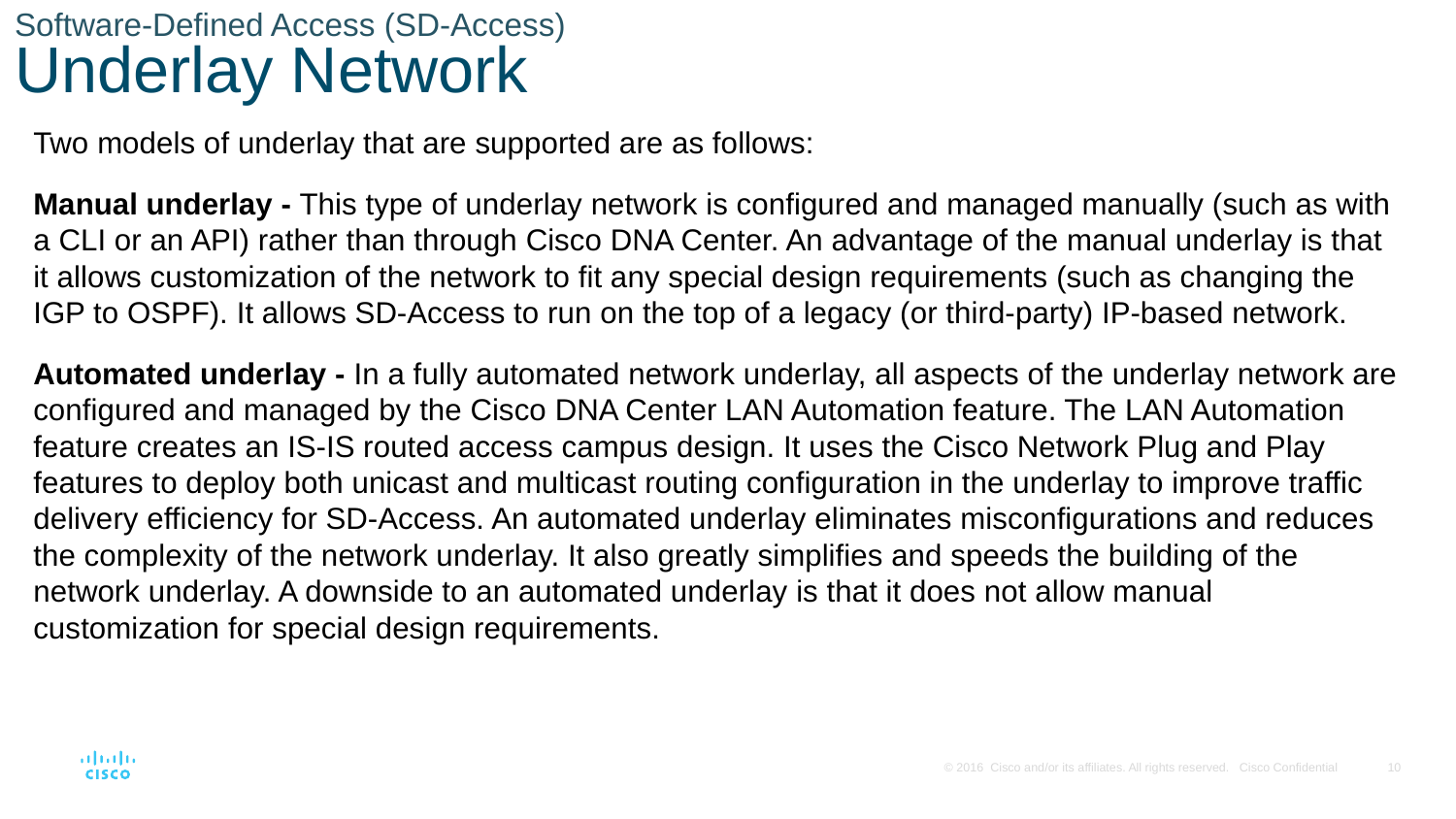

# Software-Defined Access (SD-Access) Underlay Network
Two models of underlay that are supported are as follows:
Manual underlay - This type of underlay network is configured and managed manually (such as with a CLI or an API) rather than through Cisco DNA Center. An advantage of the manual underlay is that it allows customization of the network to fit any special design requirements (such as changing the IGP to OSPF). It allows SD-Access to run on the top of a legacy (or third-party) IP-based network.
Automated underlay - In a fully automated network underlay, all aspects of the underlay network are configured and managed by the Cisco DNA Center LAN Automation feature. The LAN Automation feature creates an IS-IS routed access campus design. It uses the Cisco Network Plug and Play features to deploy both unicast and multicast routing configuration in the underlay to improve traffic delivery efficiency for SD-Access. An automated underlay eliminates misconfigurations and reduces the complexity of the network underlay. It also greatly simplifies and speeds the building of the network underlay. A downside to an automated underlay is that it does not allow manual customization for special design requirements.